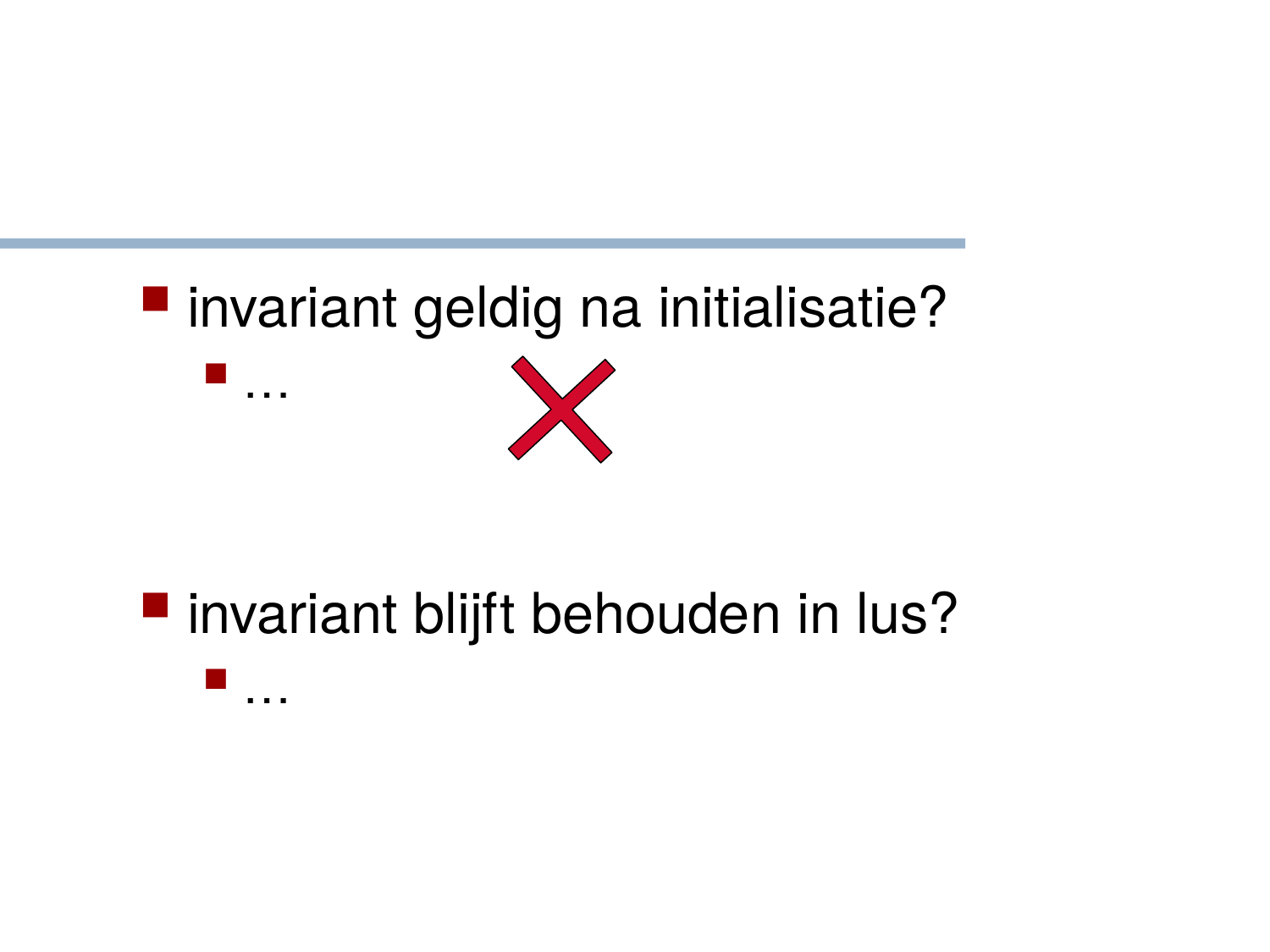

#
invariant geldig na initialisatie?
…

invariant blijft behouden in lus?
…